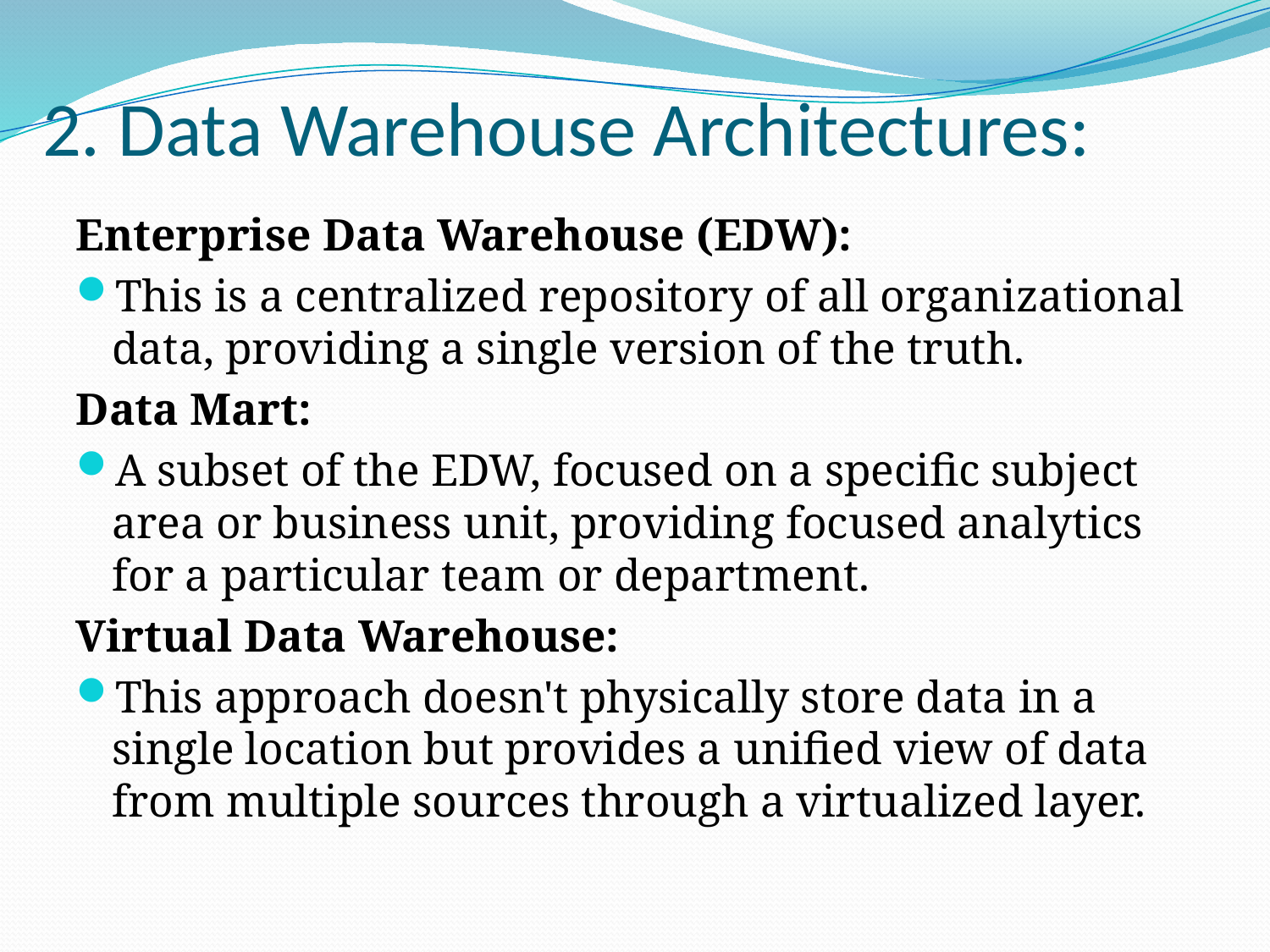

# 2. Data Warehouse Architectures:
Enterprise Data Warehouse (EDW):
This is a centralized repository of all organizational data, providing a single version of the truth.
Data Mart:
A subset of the EDW, focused on a specific subject area or business unit, providing focused analytics for a particular team or department.
Virtual Data Warehouse:
This approach doesn't physically store data in a single location but provides a unified view of data from multiple sources through a virtualized layer.